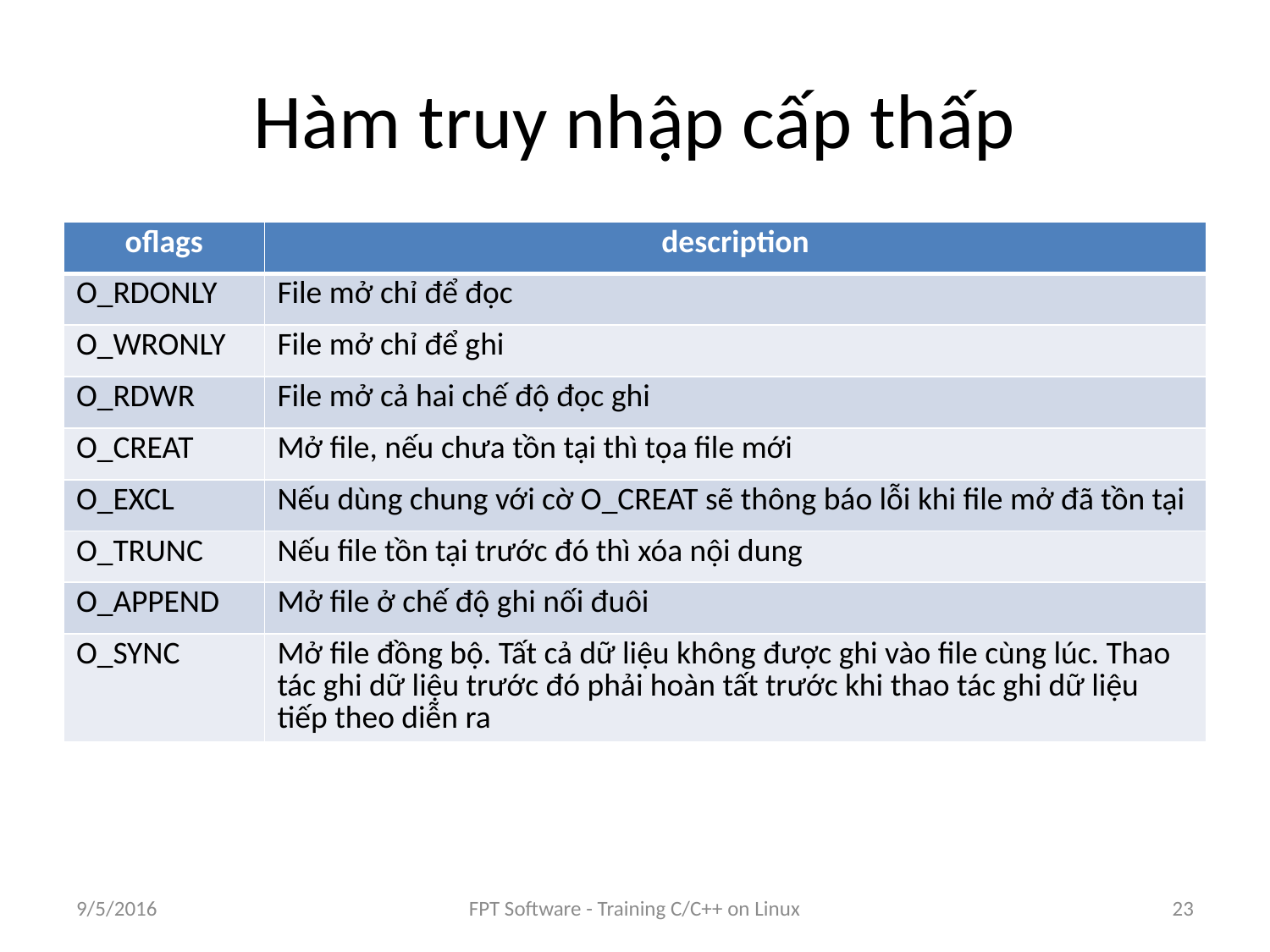

# Hàm truy nhập cấp thấp
| oflags | description |
| --- | --- |
| O\_RDONLY | File mở chỉ để đọc |
| O\_WRONLY | File mở chỉ để ghi |
| O\_RDWR | File mở cả hai chế độ đọc ghi |
| O\_CREAT | Mở file, nếu chưa tồn tại thì tọa file mới |
| O\_EXCL | Nếu dùng chung với cờ O\_CREAT sẽ thông báo lỗi khi file mở đã tồn tại |
| O\_TRUNC | Nếu file tồn tại trước đó thì xóa nội dung |
| O\_APPEND | Mở file ở chế độ ghi nối đuôi |
| O\_SYNC | Mở file đồng bộ. Tất cả dữ liệu không được ghi vào file cùng lúc. Thao tác ghi dữ liệu trước đó phải hoàn tất trước khi thao tác ghi dữ liệu tiếp theo diễn ra |
9/5/2016
FPT Software - Training C/C++ on Linux
23